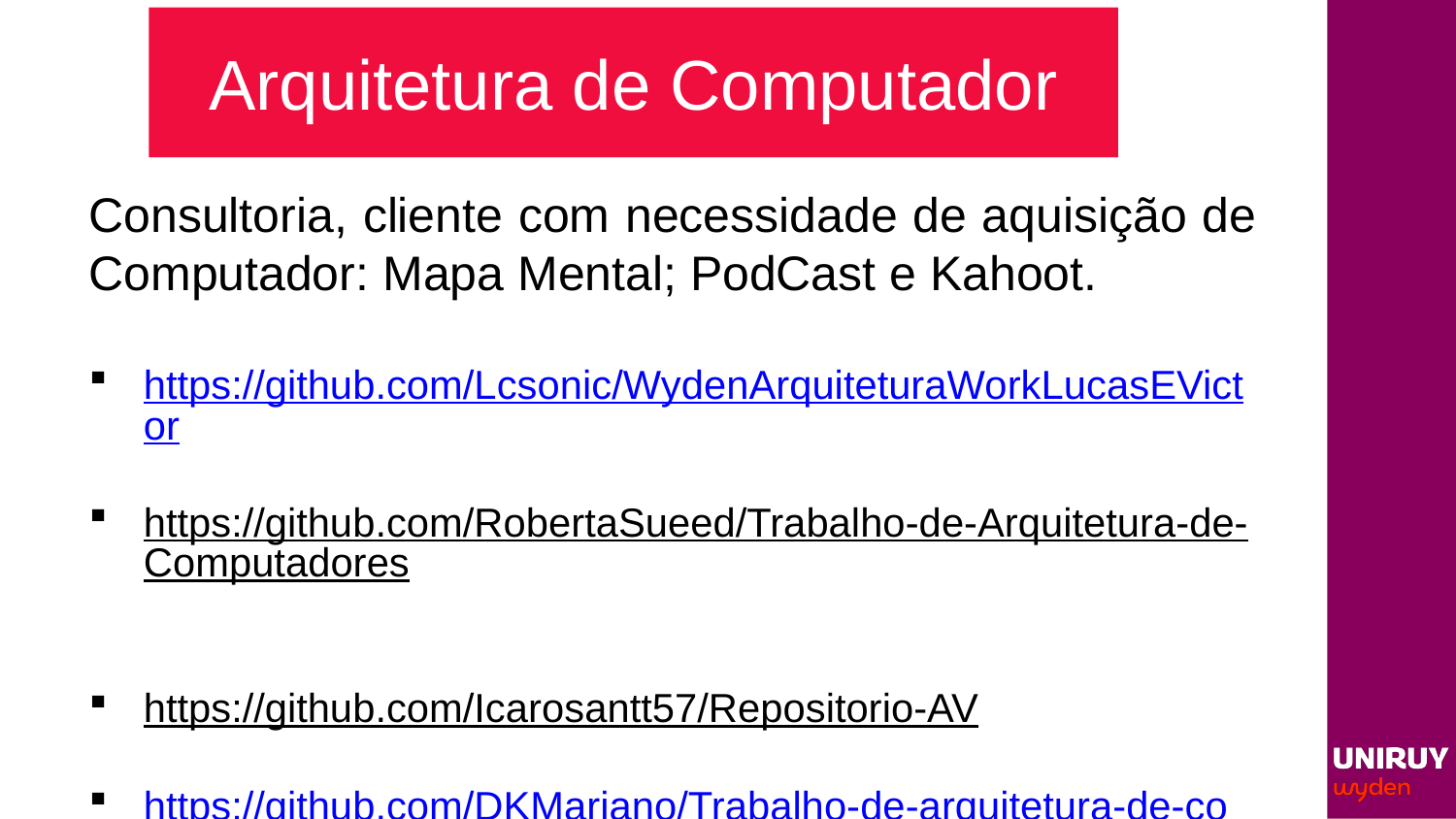

# Arquitetura de Computador
Consultoria, cliente com necessidade de aquisição de Computador: Mapa Mental; PodCast e Kahoot.

https://github.com/Lcsonic/WydenArquiteturaWorkLucasEVictor

https://github.com/RobertaSueed/Trabalho-de-Arquitetura-de-Computadores

https://github.com/Icarosantt57/Repositorio-AV

https://github.com/DKMariano/Trabalho-de-arquitetura-de-computadores-UniRuy-Wyden